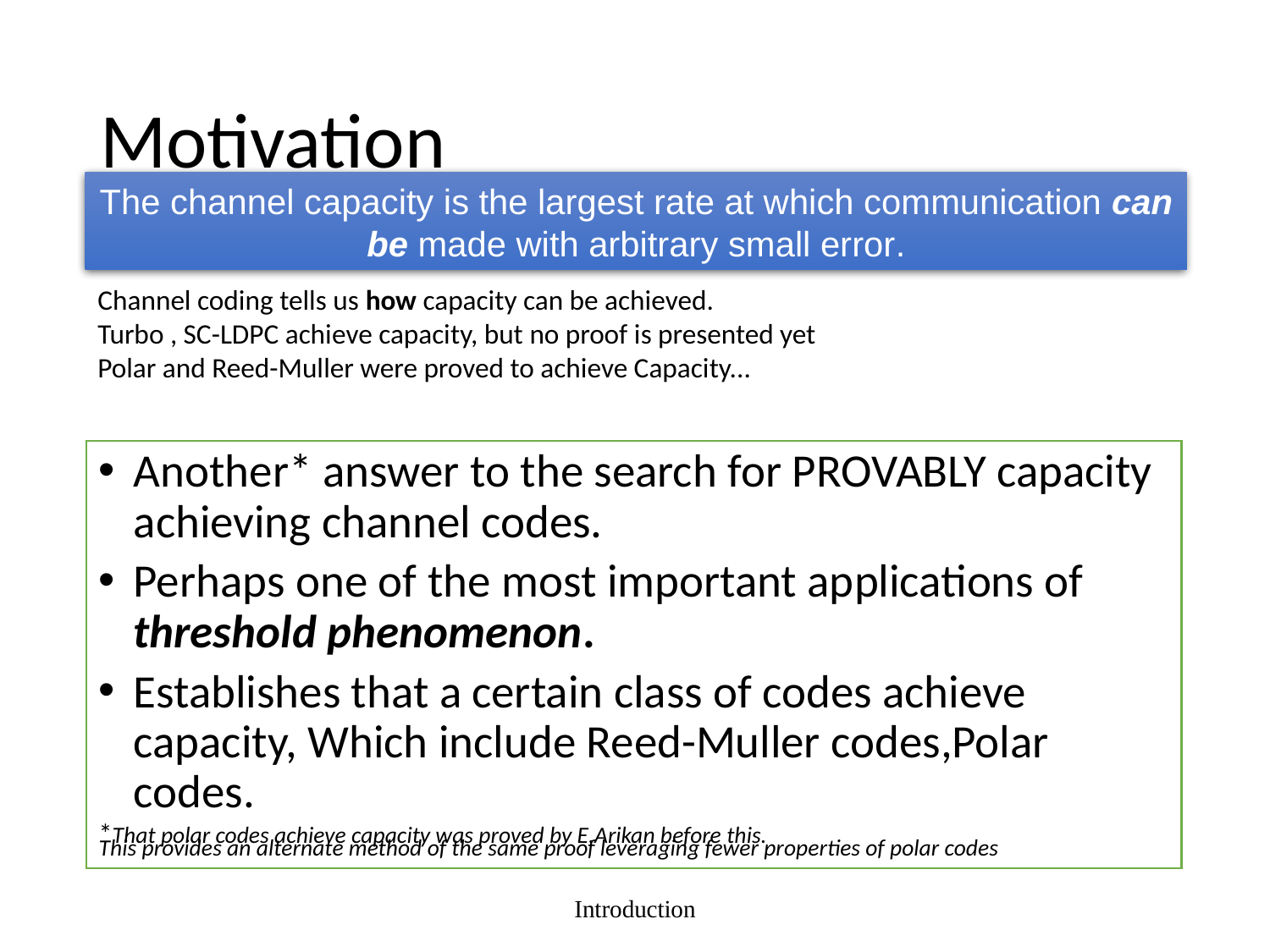

# Motivation
The channel capacity is the largest rate at which communication can be made with arbitrary small error.
Channel coding tells us how capacity can be achieved.
Turbo , SC-LDPC achieve capacity, but no proof is presented yet
Polar and Reed-Muller were proved to achieve Capacity...
Another* answer to the search for PROVABLY capacity achieving channel codes.
Perhaps one of the most important applications of threshold phenomenon.
Establishes that a certain class of codes achieve capacity, Which include Reed-Muller codes,Polar codes.

*That polar codes achieve capacity was proved by E.Arikan before this.
This provides an alternate method of the same proof leveraging fewer properties of polar codes

Introduction
2